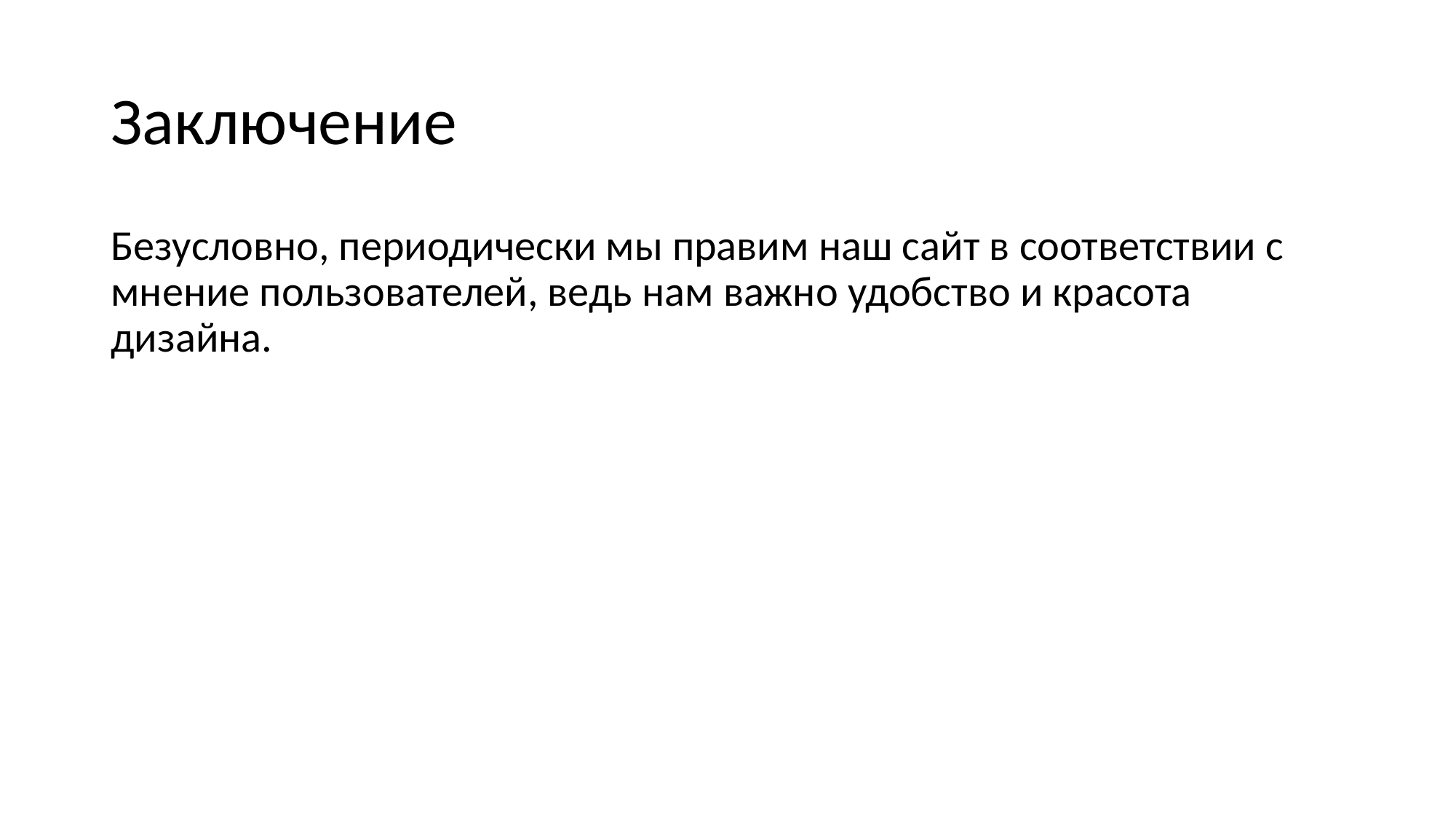

# Заключение
Безусловно, периодически мы правим наш сайт в соответствии с мнение пользователей, ведь нам важно удобство и красота дизайна.